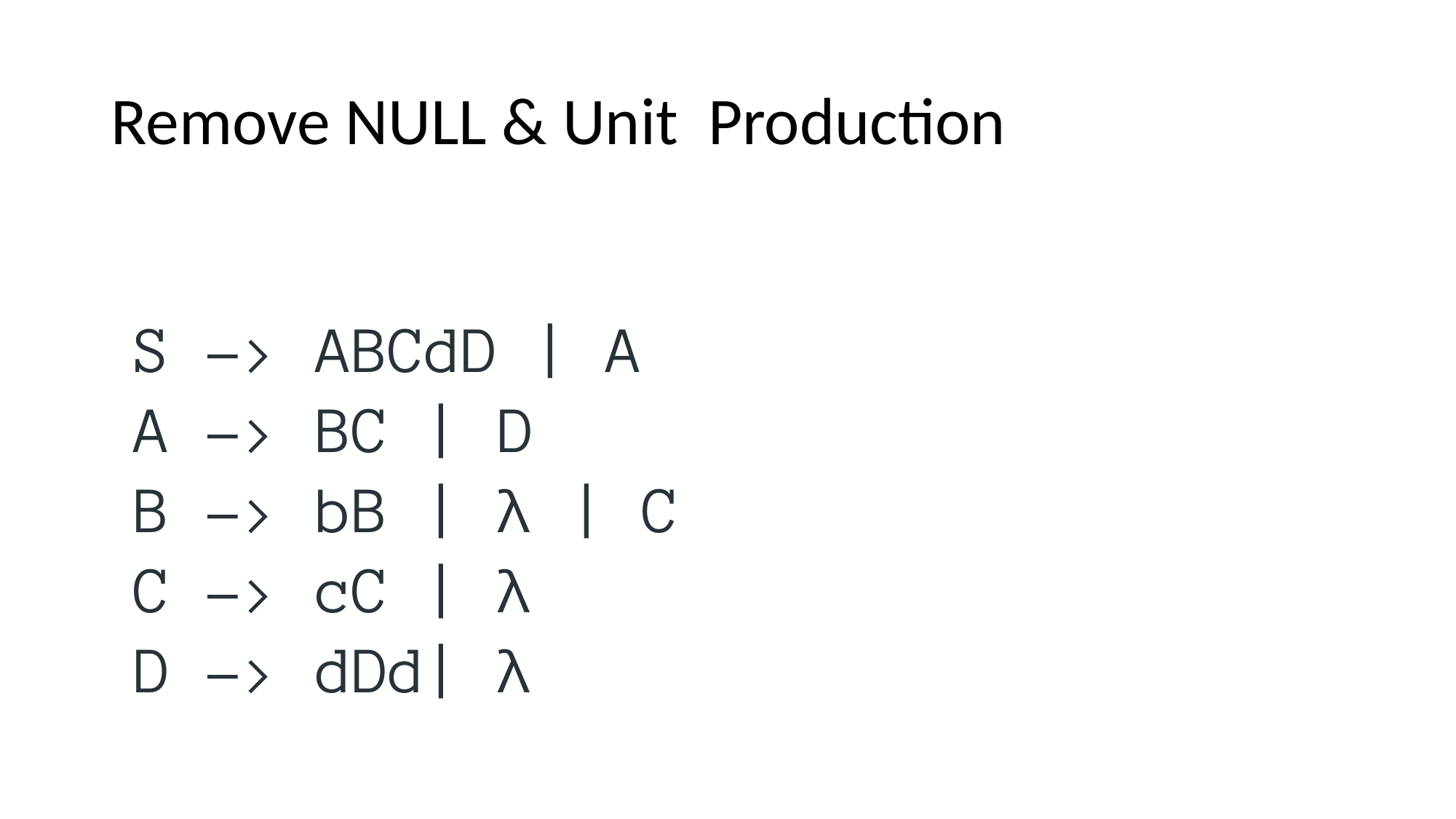

# Remove NULL & Unit  Production
S -> ABCdD | A
A -> BC | D
B -> bB | λ | C
C -> cC | λ
D -> dDd| λ